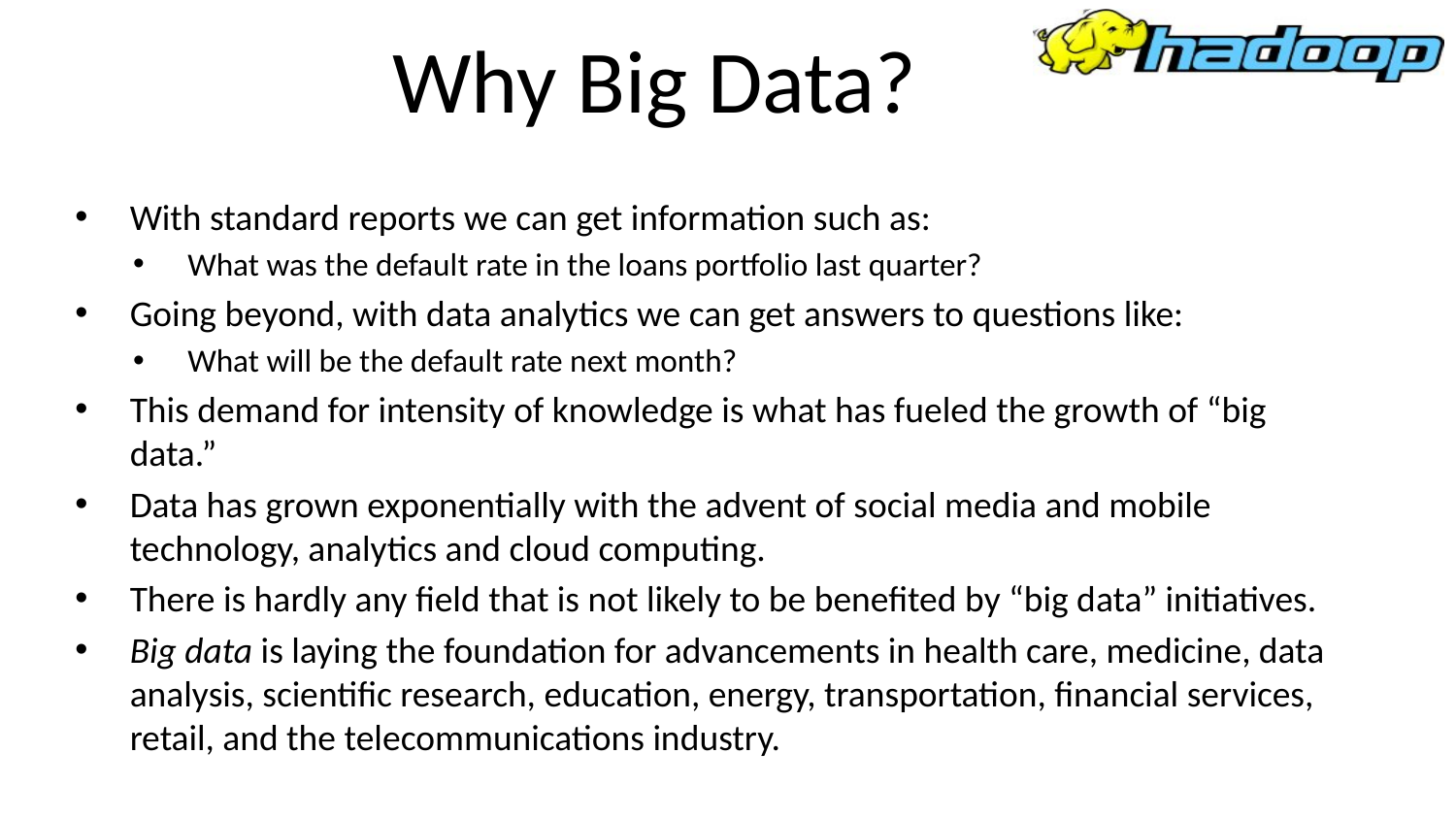

# Why Big Data?
With standard reports we can get information such as:
What was the default rate in the loans portfolio last quarter?
Going beyond, with data analytics we can get answers to questions like:
What will be the default rate next month?
This demand for intensity of knowledge is what has fueled the growth of “big data.”
Data has grown exponentially with the advent of social media and mobile technology, analytics and cloud computing.
There is hardly any field that is not likely to be benefited by “big data” initiatives.
Big data is laying the foundation for advancements in health care, medicine, data analysis, scientific research, education, energy, transportation, financial services, retail, and the telecommunications industry.